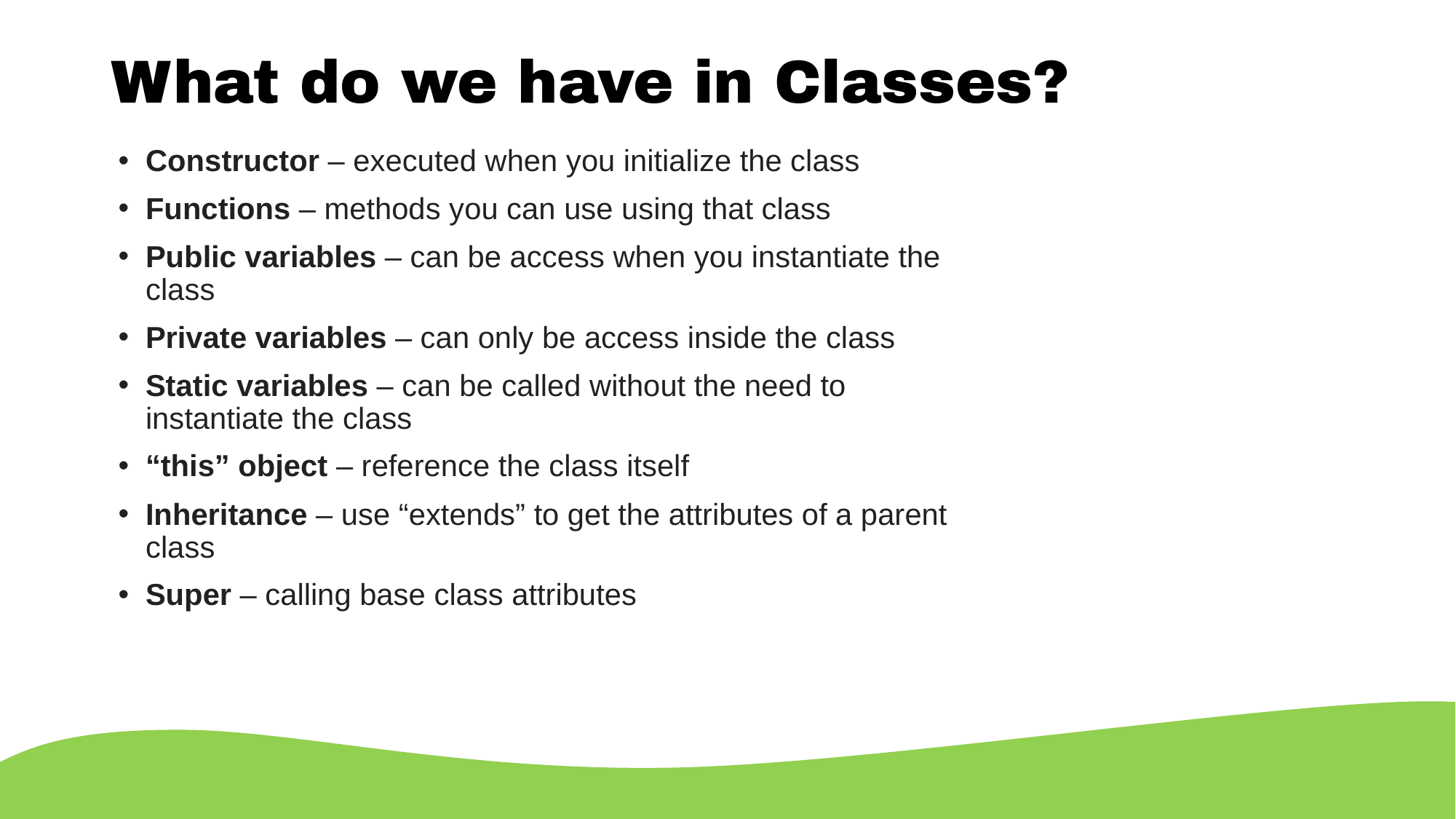

# What do we have in Classes?
Constructor – executed when you initialize the class
Functions – methods you can use using that class
Public variables – can be access when you instantiate the class
Private variables – can only be access inside the class
Static variables – can be called without the need to instantiate the class
“this” object – reference the class itself
Inheritance – use “extends” to get the attributes of a parent class
Super – calling base class attributes